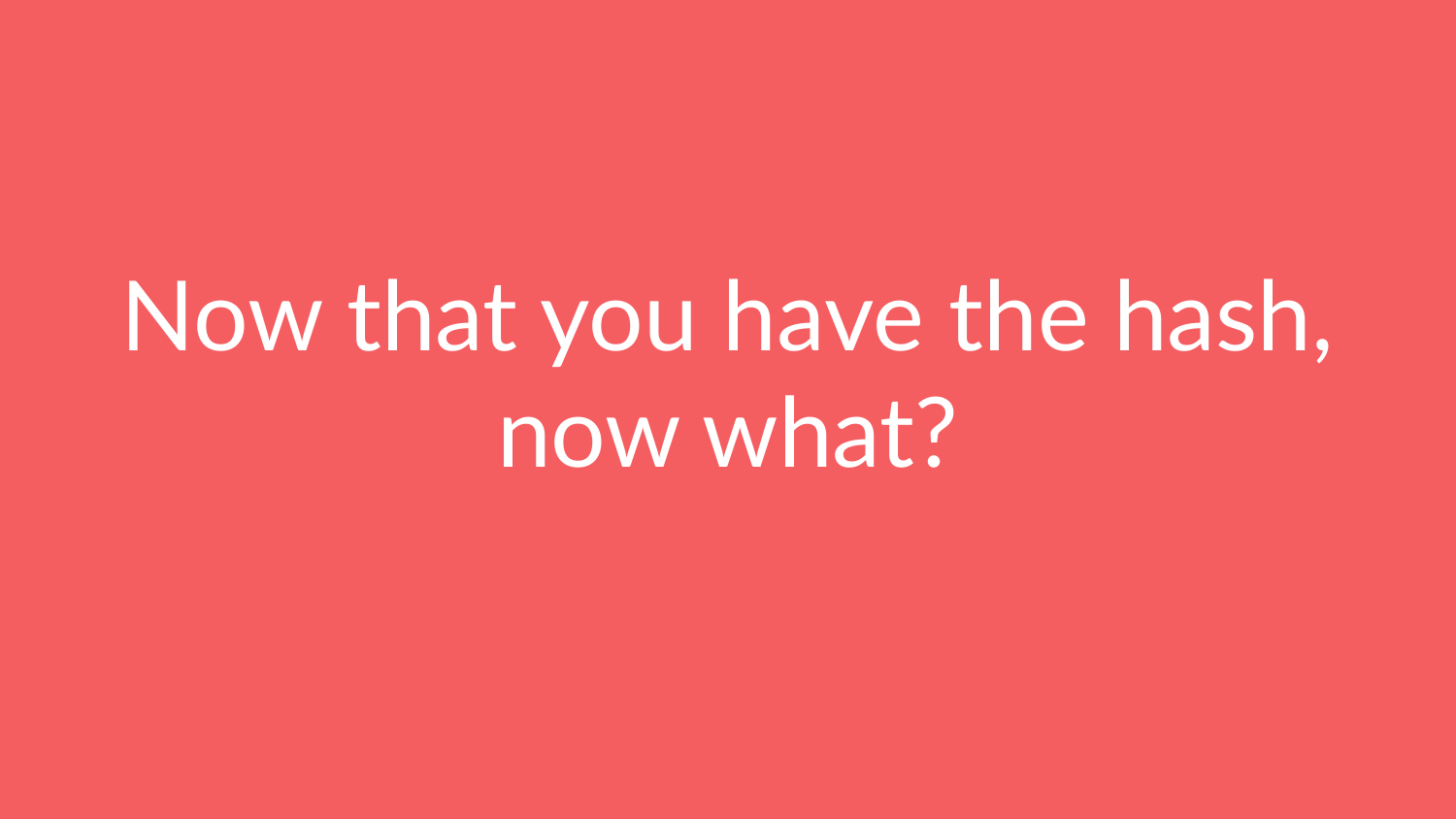

# Now that you have the hash, now what?